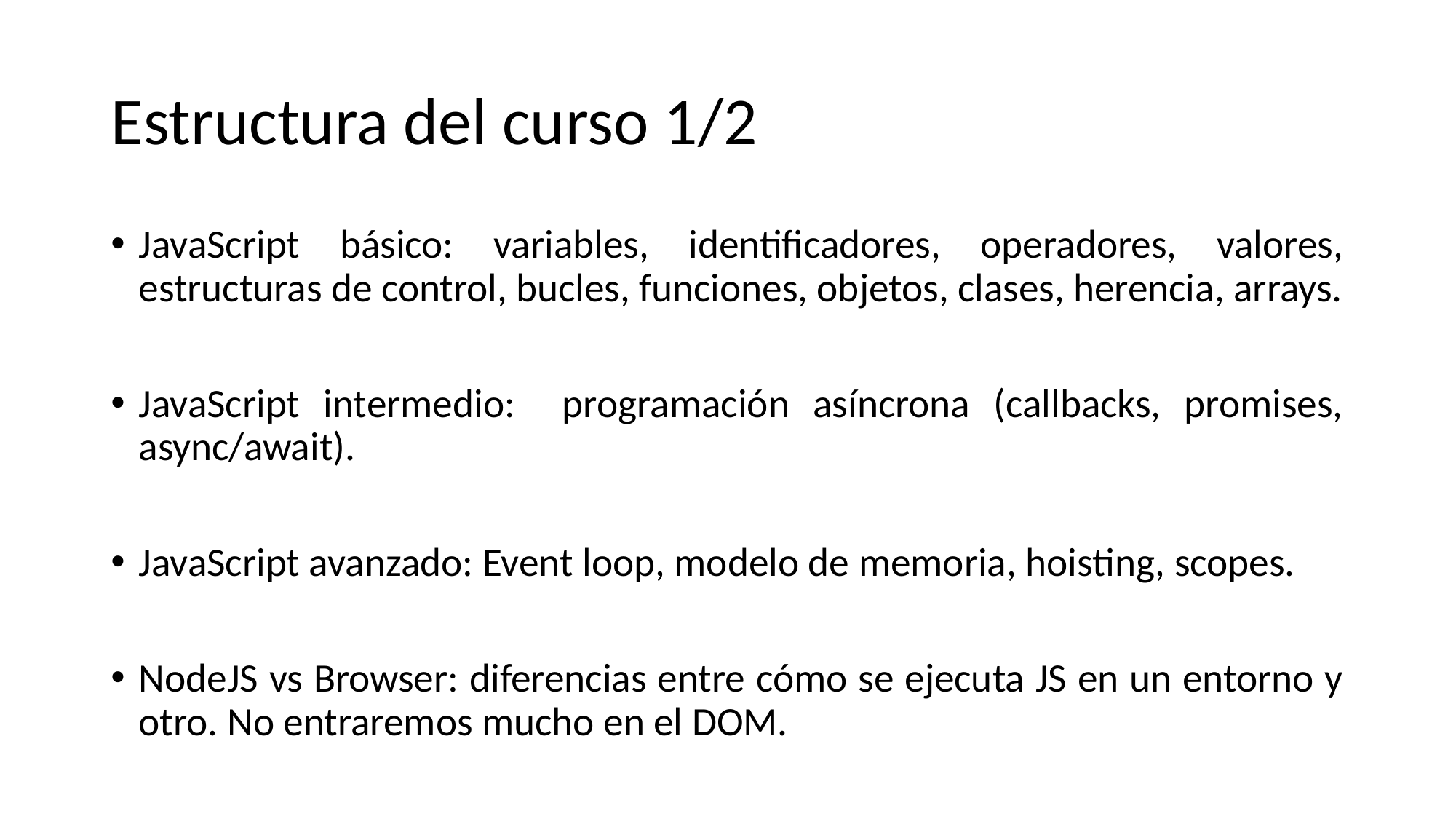

# Estructura del curso 1/2
JavaScript básico: variables, identificadores, operadores, valores, estructuras de control, bucles, funciones, objetos, clases, herencia, arrays.

JavaScript intermedio:  programación asíncrona (callbacks, promises, async/await).

JavaScript avanzado: Event loop, modelo de memoria, hoisting, scopes.

NodeJS vs Browser: diferencias entre cómo se ejecuta JS en un entorno y otro. No entraremos mucho en el DOM.